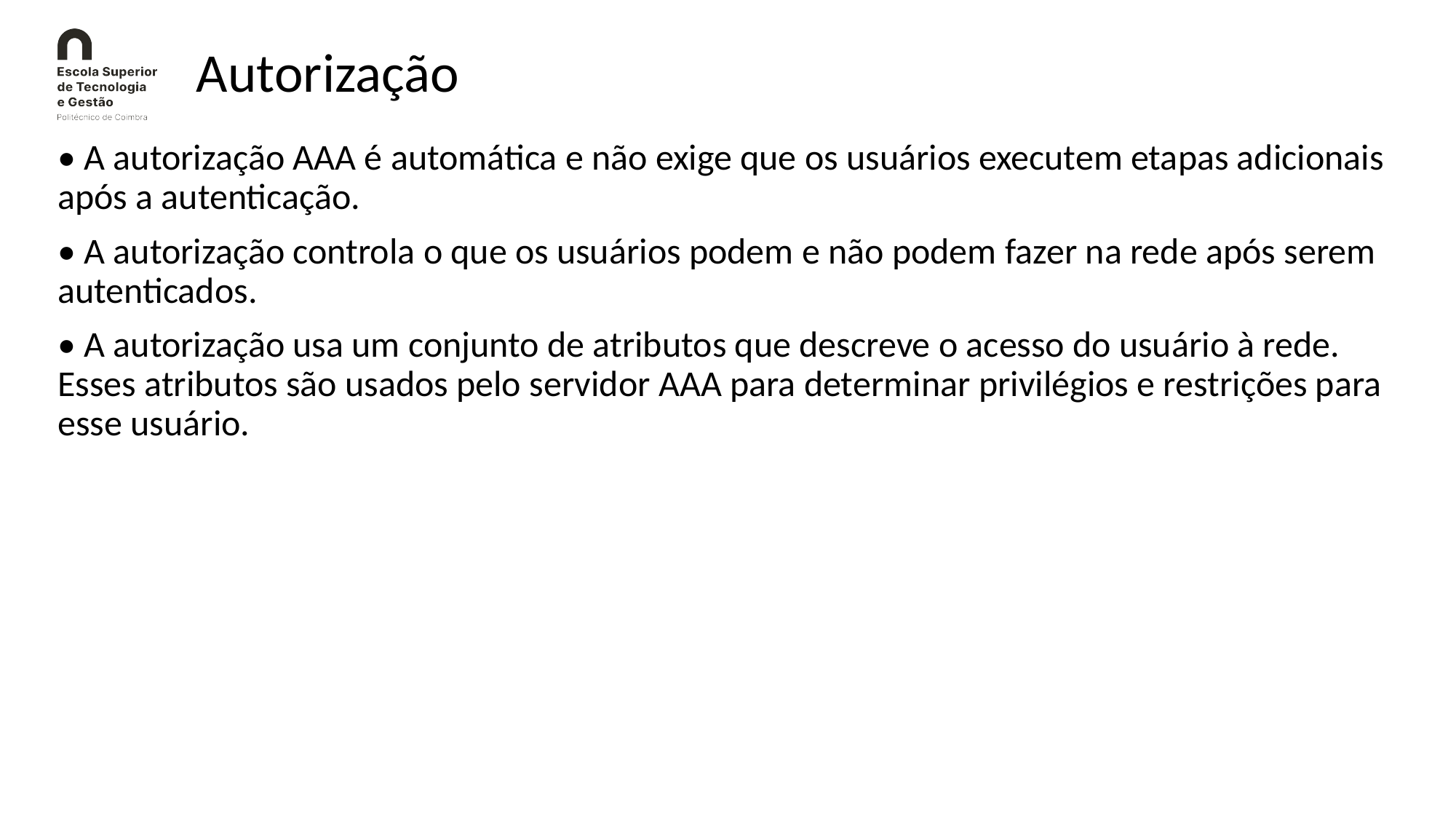

# Autorização
• A autorização AAA é automática e não exige que os usuários executem etapas adicionais após a autenticação.
• A autorização controla o que os usuários podem e não podem fazer na rede após serem autenticados.
• A autorização usa um conjunto de atributos que descreve o acesso do usuário à rede. Esses atributos são usados pelo servidor AAA para determinar privilégios e restrições para esse usuário.